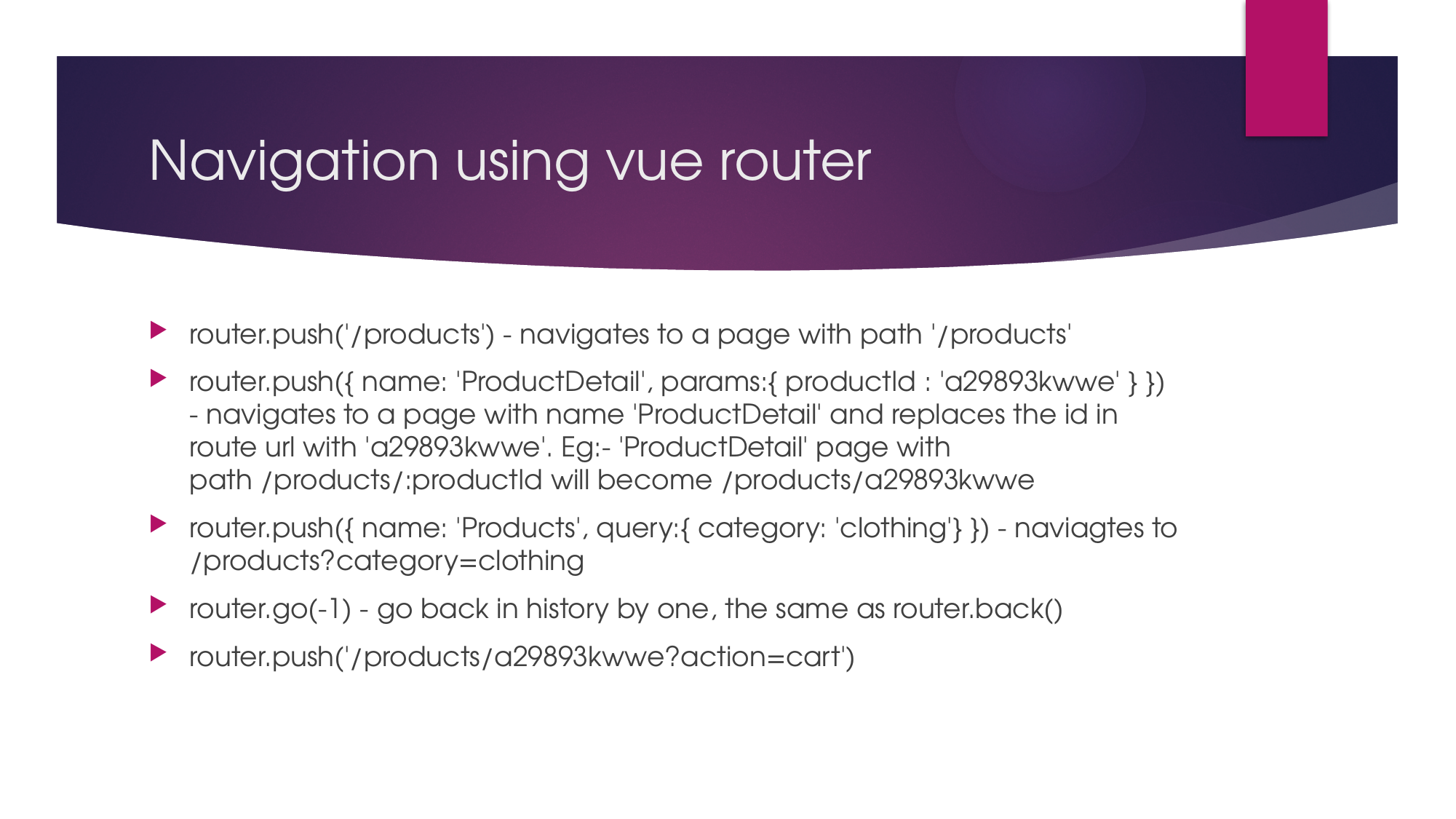

# Navigation using vue router
router.push('/products') - navigates to a page with path '/products'
router.push({ name: 'ProductDetail', params:{ productId : 'a29893kwwe' } }) - navigates to a page with name 'ProductDetail' and replaces the id in route url with 'a29893kwwe'. Eg:- 'ProductDetail' page with path /products/:productId will become /products/a29893kwwe
router.push({ name: 'Products', query:{ category: 'clothing'} }) - naviagtes to /products?category=clothing
router.go(-1) - go back in history by one, the same as router.back()
router.push('/products/a29893kwwe?action=cart')